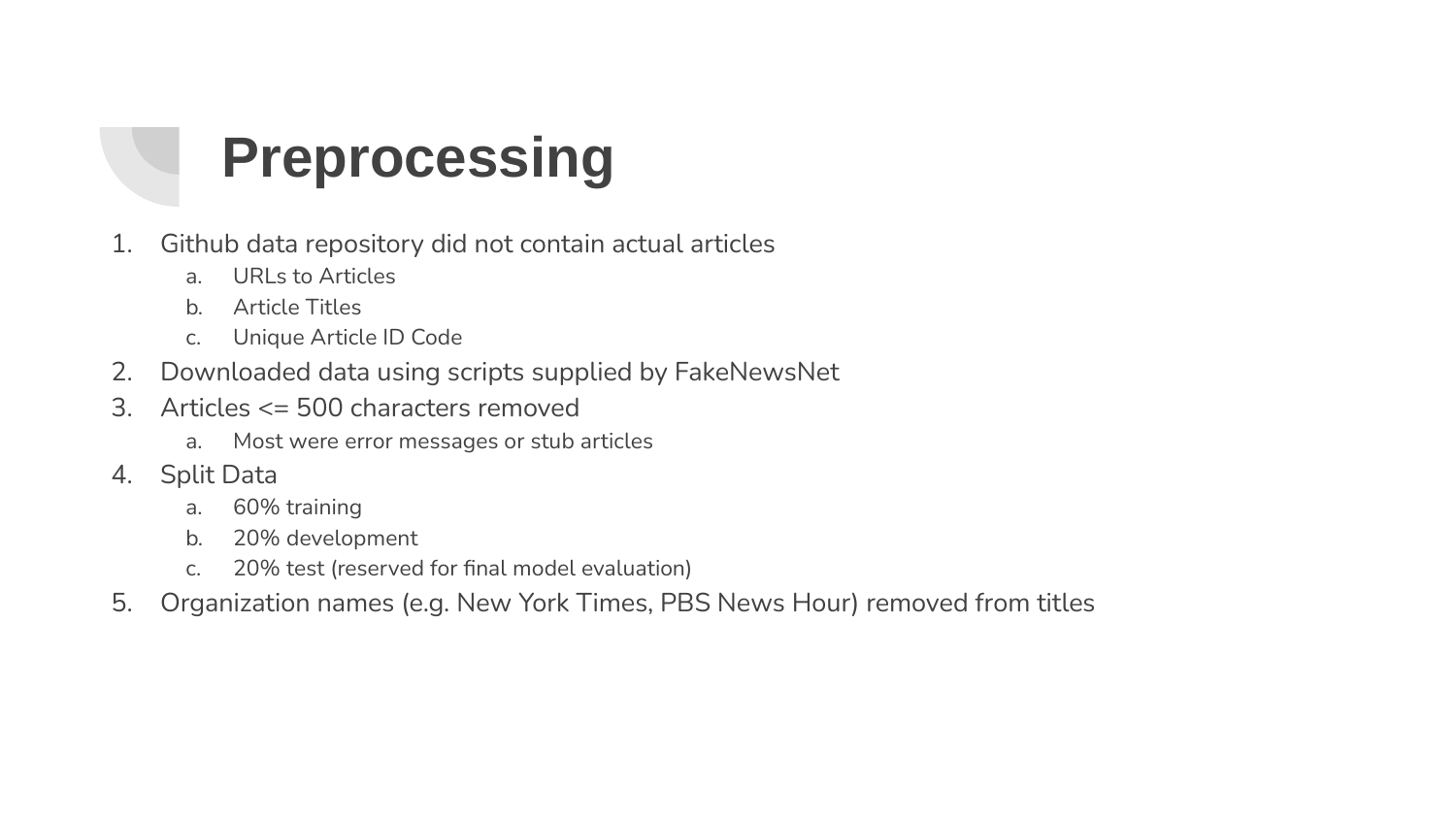

# Preprocessing
Github data repository did not contain actual articles
URLs to Articles
Article Titles
Unique Article ID Code
Downloaded data using scripts supplied by FakeNewsNet
Articles <= 500 characters removed
Most were error messages or stub articles
Split Data
60% training
20% development
20% test (reserved for final model evaluation)
Organization names (e.g. New York Times, PBS News Hour) removed from titles